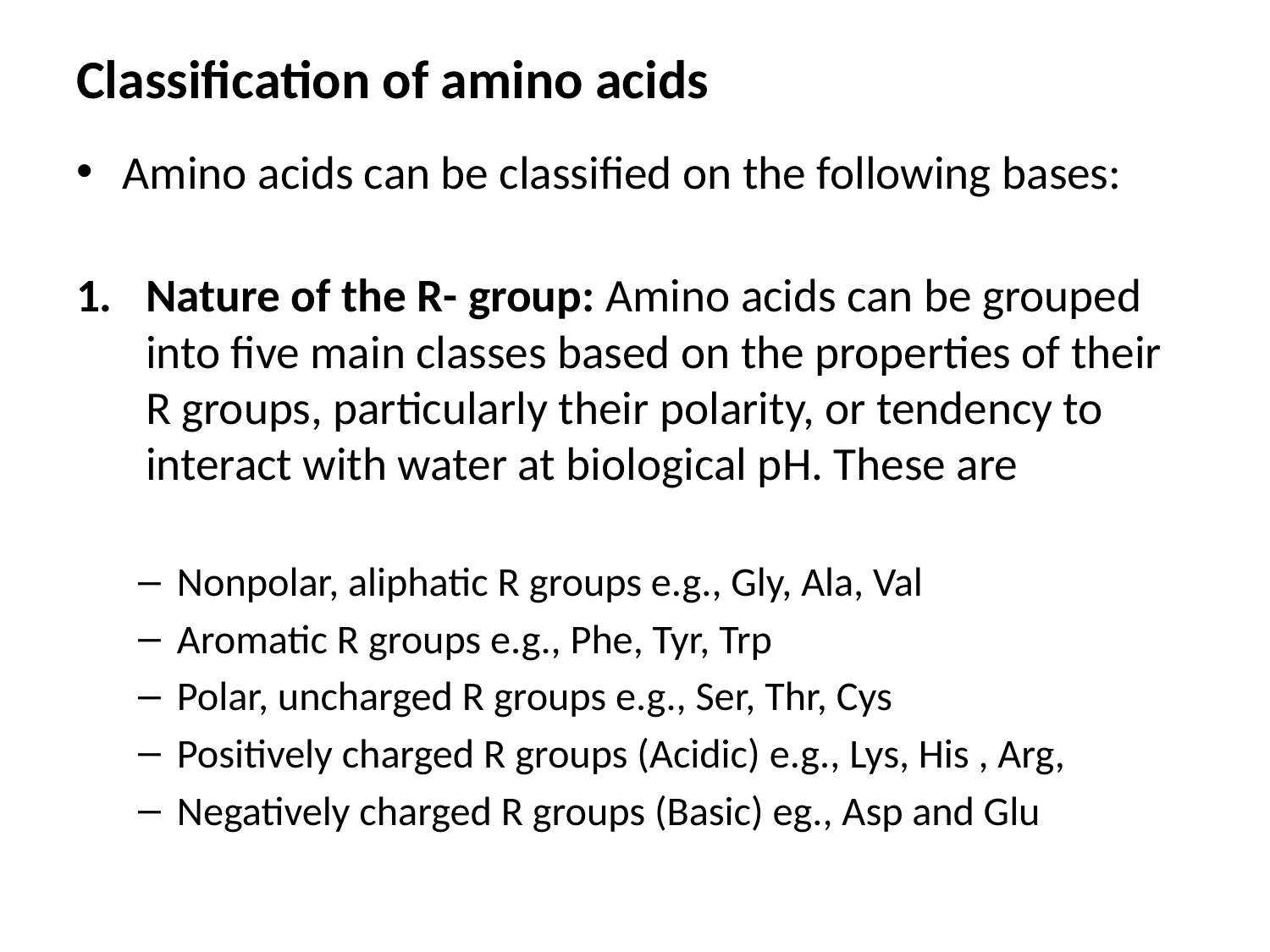

# Classification of amino acids
Amino acids can be classified on the following bases:

Nature of the R- group: Amino acids can be grouped into five main classes based on the properties of their R groups, particularly their polarity, or tendency to interact with water at biological pH. These are

Nonpolar, aliphatic R groups e.g., Gly, Ala, Val
Aromatic R groups e.g., Phe, Tyr, Trp
Polar, uncharged R groups e.g., Ser, Thr, Cys
Positively charged R groups (Acidic) e.g., Lys, His , Arg,
Negatively charged R groups (Basic) eg., Asp and Glu